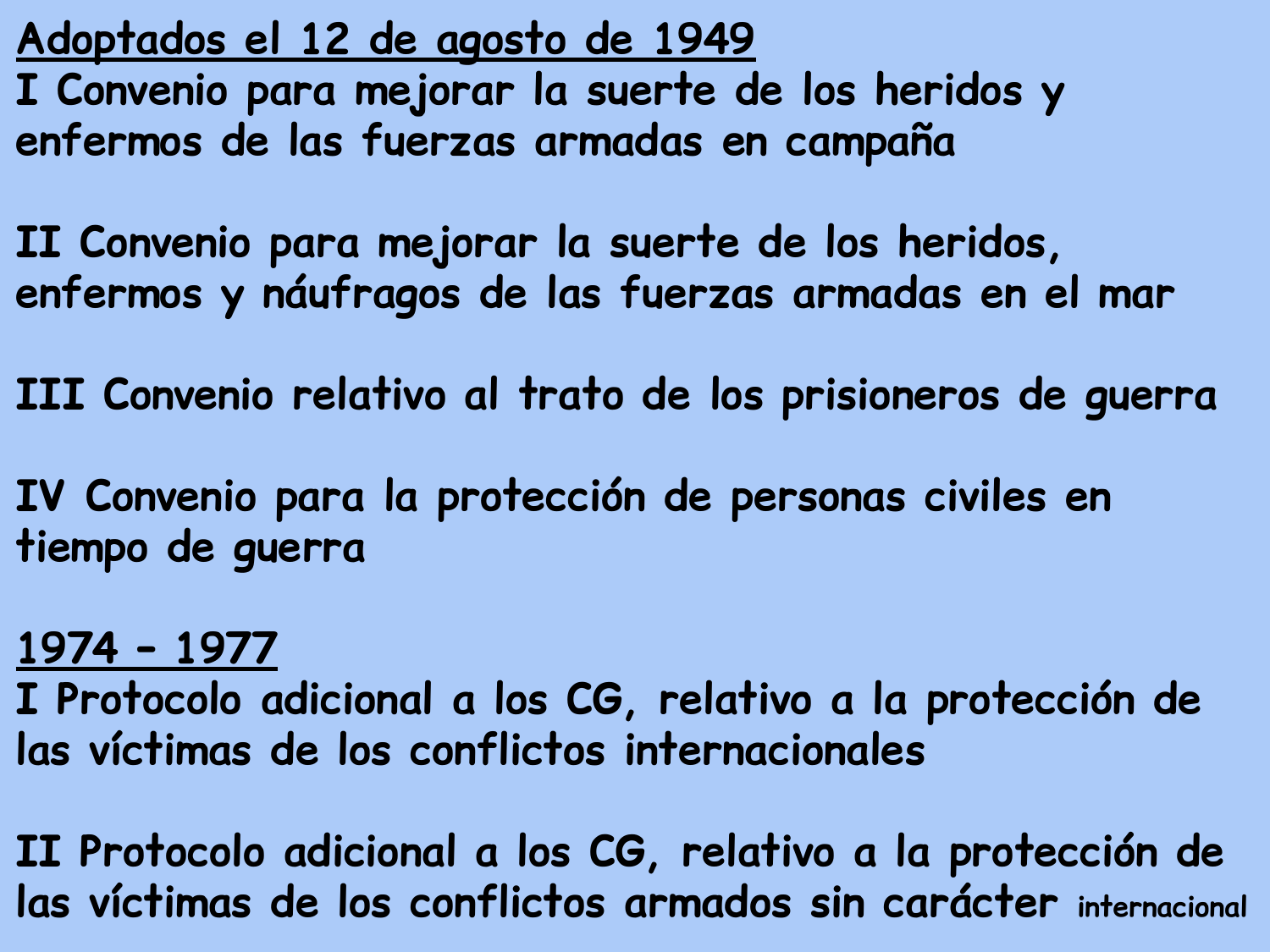

Adoptados el 12 de agosto de 1949
I Convenio para mejorar la suerte de los heridos y enfermos de las fuerzas armadas en campaña

II Convenio para mejorar la suerte de los heridos, enfermos y náufragos de las fuerzas armadas en el mar

III Convenio relativo al trato de los prisioneros de guerra

IV Convenio para la protección de personas civiles en tiempo de guerra

1974 – 1977
I Protocolo adicional a los CG, relativo a la protección de las víctimas de los conflictos internacionales

II Protocolo adicional a los CG, relativo a la protección de las víctimas de los conflictos armados sin carácter internacional